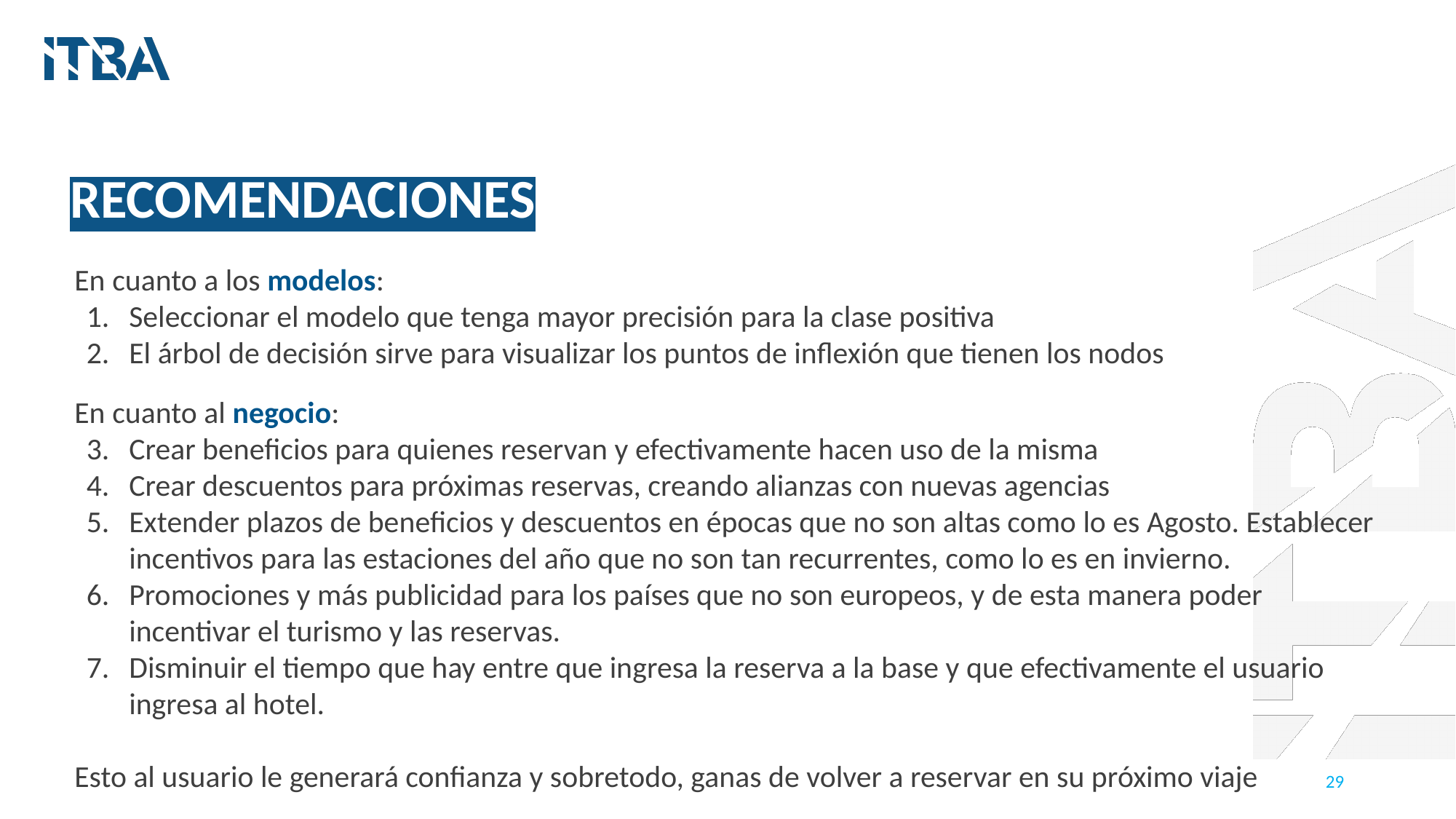

RECOMENDACIONES

En cuanto a los modelos:
Seleccionar el modelo que tenga mayor precisión para la clase positiva
El árbol de decisión sirve para visualizar los puntos de inflexión que tienen los nodos

En cuanto al negocio:
Crear beneficios para quienes reservan y efectivamente hacen uso de la misma
Crear descuentos para próximas reservas, creando alianzas con nuevas agencias
Extender plazos de beneficios y descuentos en épocas que no son altas como lo es Agosto. Establecer incentivos para las estaciones del año que no son tan recurrentes, como lo es en invierno.
Promociones y más publicidad para los países que no son europeos, y de esta manera poder incentivar el turismo y las reservas.
Disminuir el tiempo que hay entre que ingresa la reserva a la base y que efectivamente el usuario ingresa al hotel.

Esto al usuario le generará confianza y sobretodo, ganas de volver a reservar en su próximo viaje

29